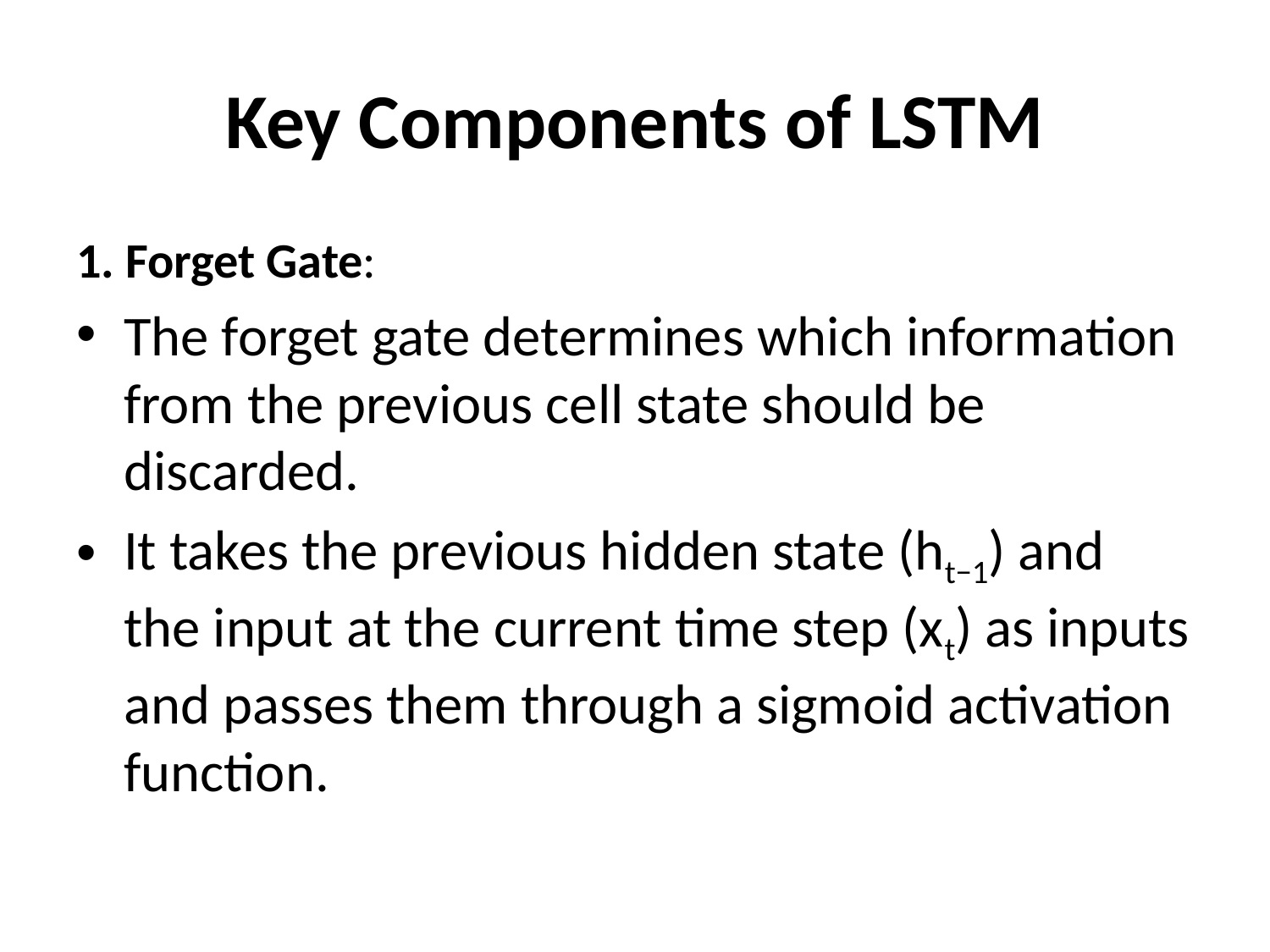

# Key Components of LSTM
1. Forget Gate:
The forget gate determines which information from the previous cell state should be discarded.
It takes the previous hidden state (ht−1) and the input at the current time step (xt​) as inputs and passes them through a sigmoid activation function.